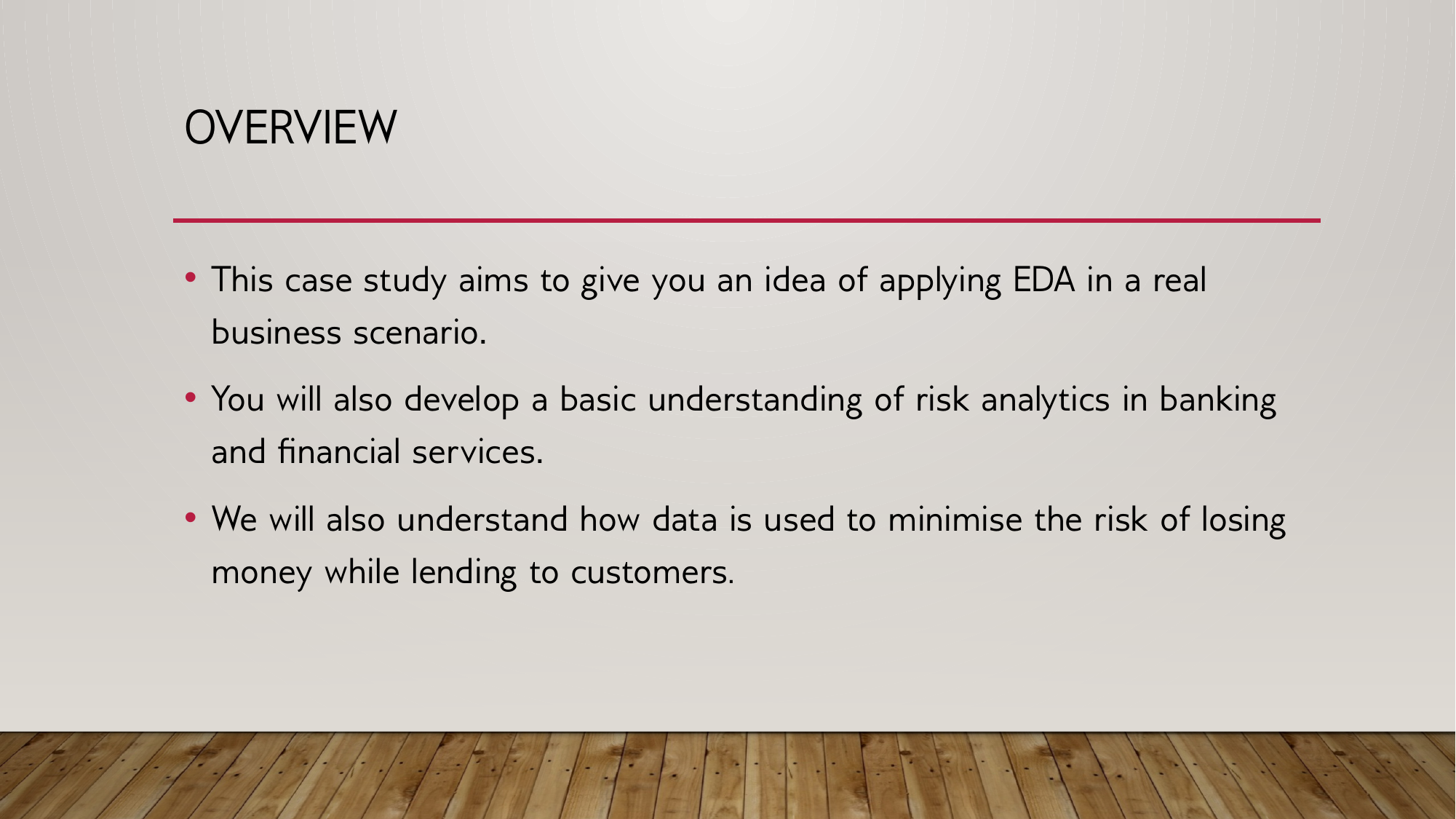

# Overview
This case study aims to give you an idea of applying EDA in a real business scenario.
You will also develop a basic understanding of risk analytics in banking and financial services.
We will also understand how data is used to minimise the risk of losing money while lending to customers.